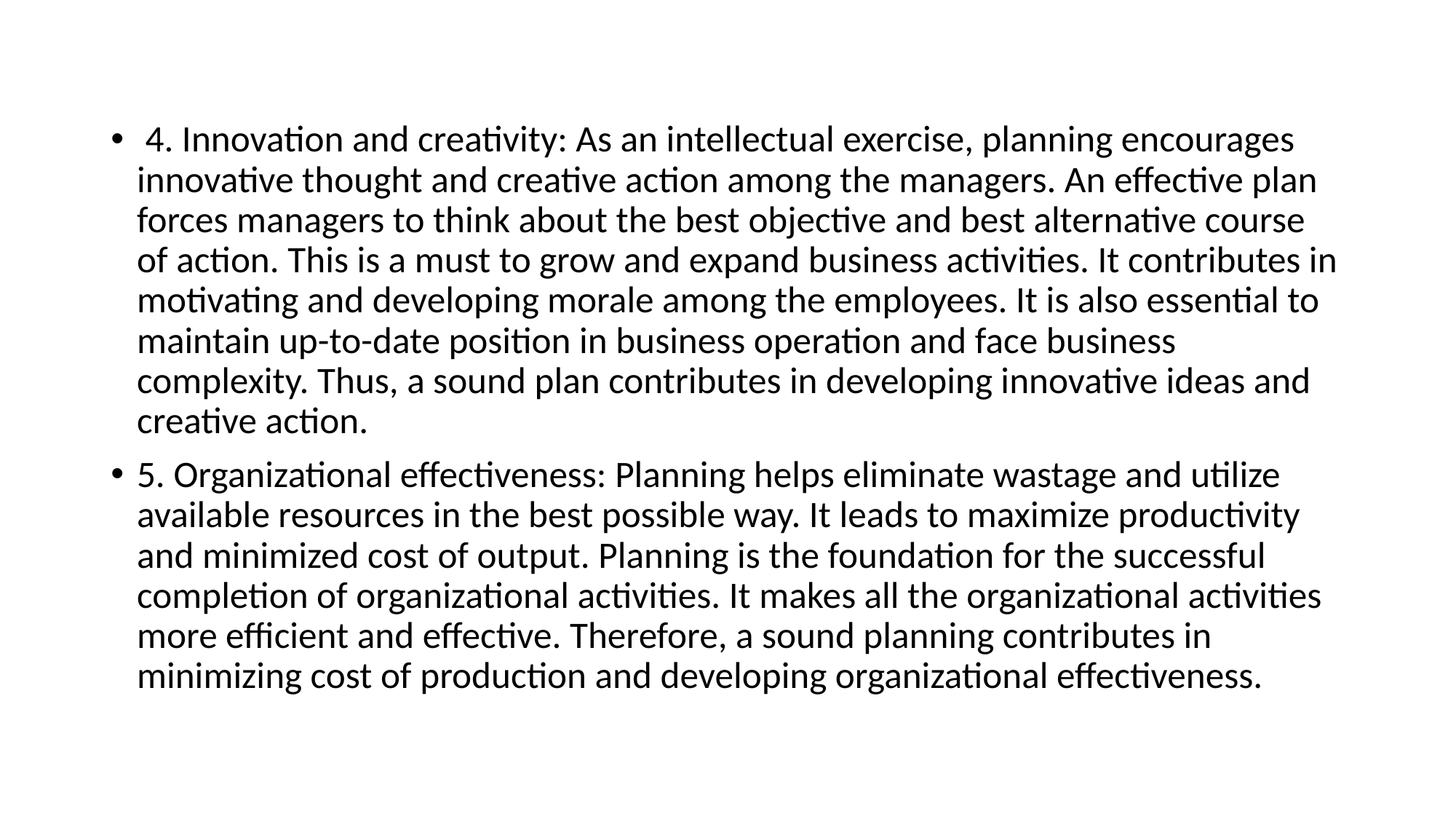

#
 4. Innovation and creativity: As an intellectual exercise, planning encourages innovative thought and creative action among the managers. An effective plan forces managers to think about the best objective and best alternative course of action. This is a must to grow and expand business activities. It contributes in motivating and developing morale among the employees. It is also essential to maintain up-to-date position in business operation and face business complexity. Thus, a sound plan contributes in developing innovative ideas and creative action.
5. Organizational effectiveness: Planning helps eliminate wastage and utilize available resources in the best possible way. It leads to maximize productivity and minimized cost of output. Planning is the foundation for the successful completion of organizational activities. It makes all the organizational activities more efficient and effective. Therefore, a sound planning contributes in minimizing cost of production and developing organizational effectiveness.